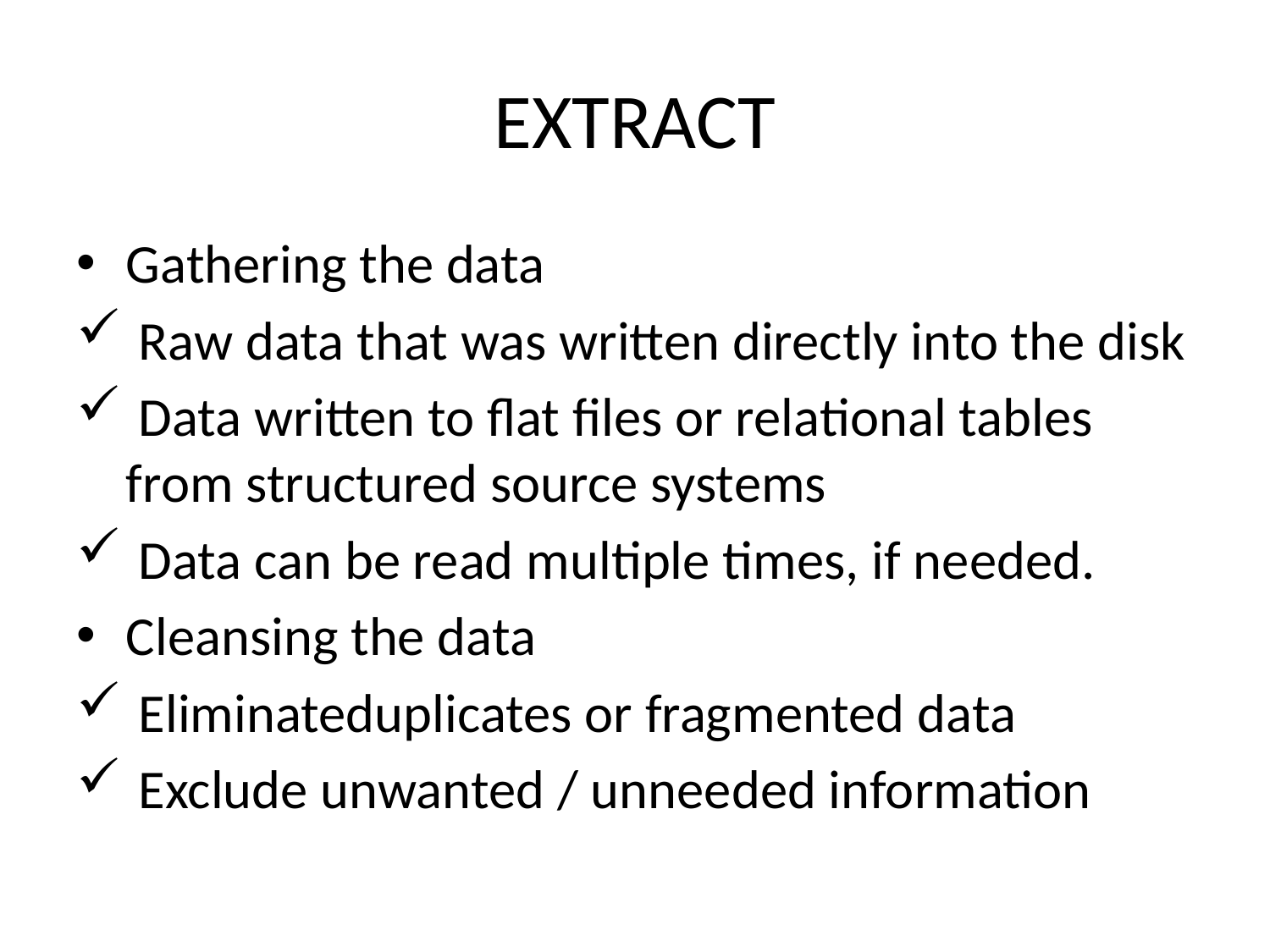

# EXTRACT
Gathering the data
 Raw data that was written directly into the disk
 Data written to flat files or relational tables from structured source systems
 Data can be read multiple times, if needed.
Cleansing the data
 Eliminateduplicates or fragmented data
 Exclude unwanted / unneeded information